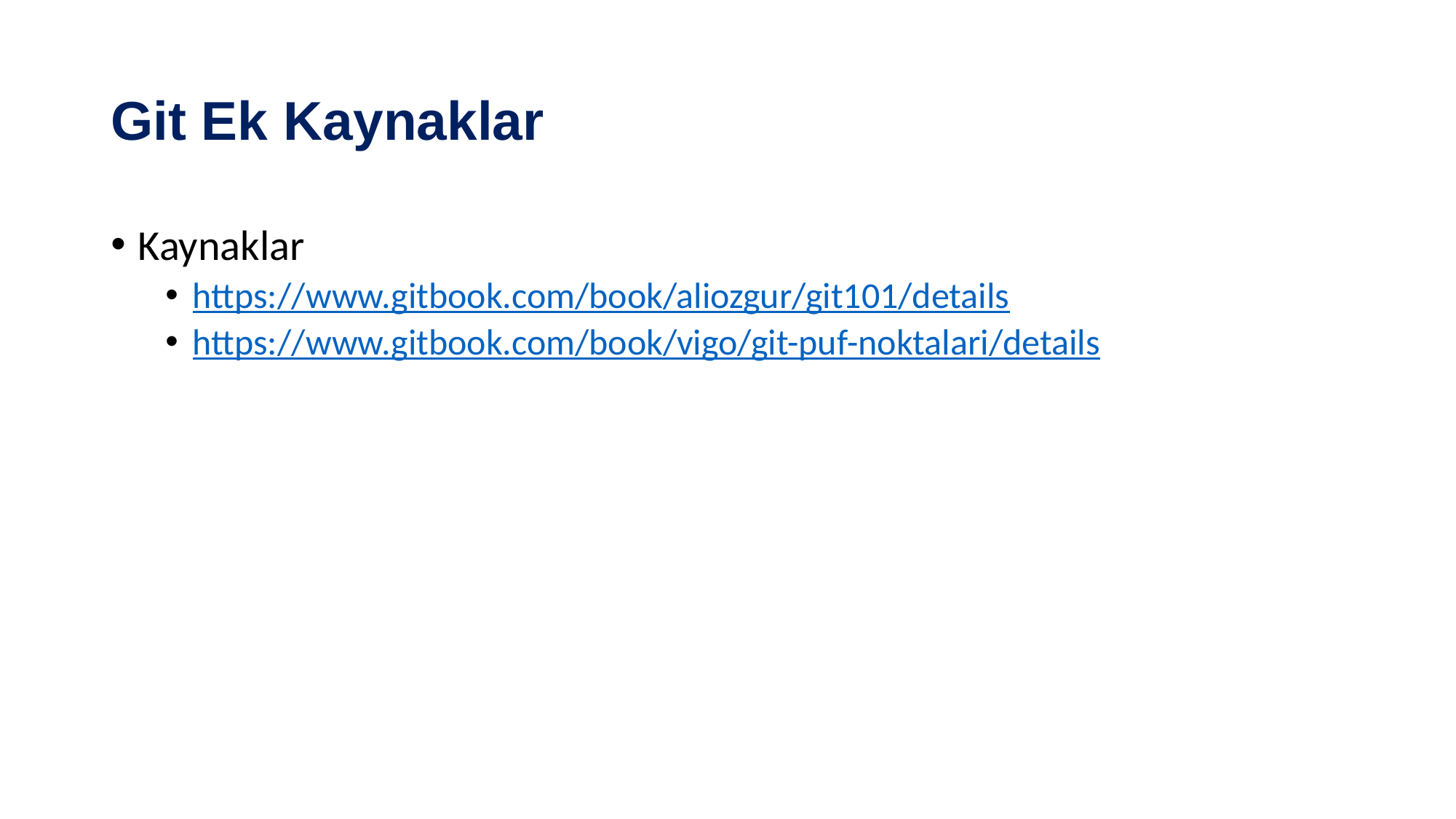

# Git Ek Kaynaklar
Kaynaklar
https://www.gitbook.com/book/aliozgur/git101/details
https://www.gitbook.com/book/vigo/git-puf-noktalari/details